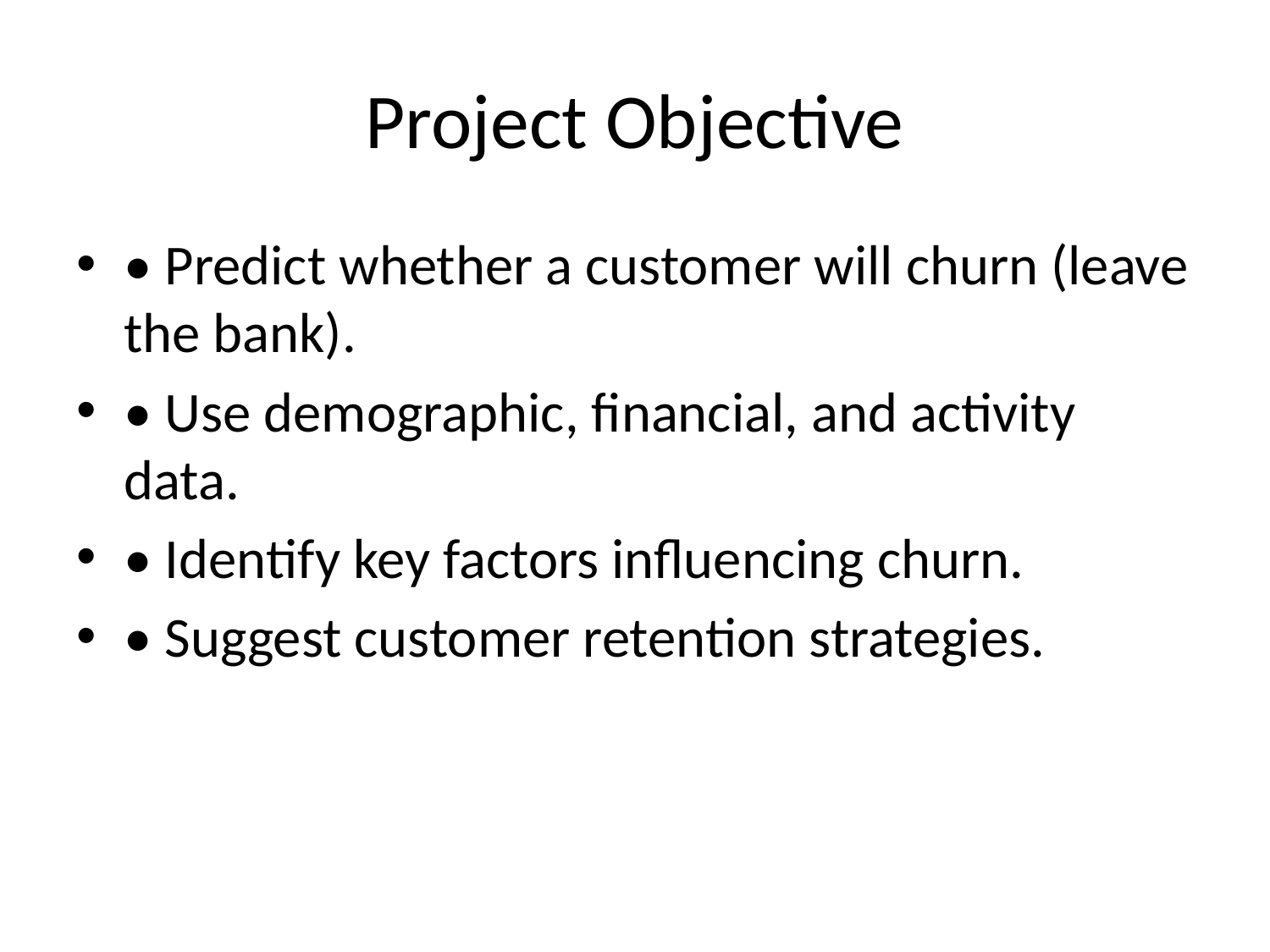

# Project Objective
• Predict whether a customer will churn (leave the bank).
• Use demographic, financial, and activity data.
• Identify key factors influencing churn.
• Suggest customer retention strategies.